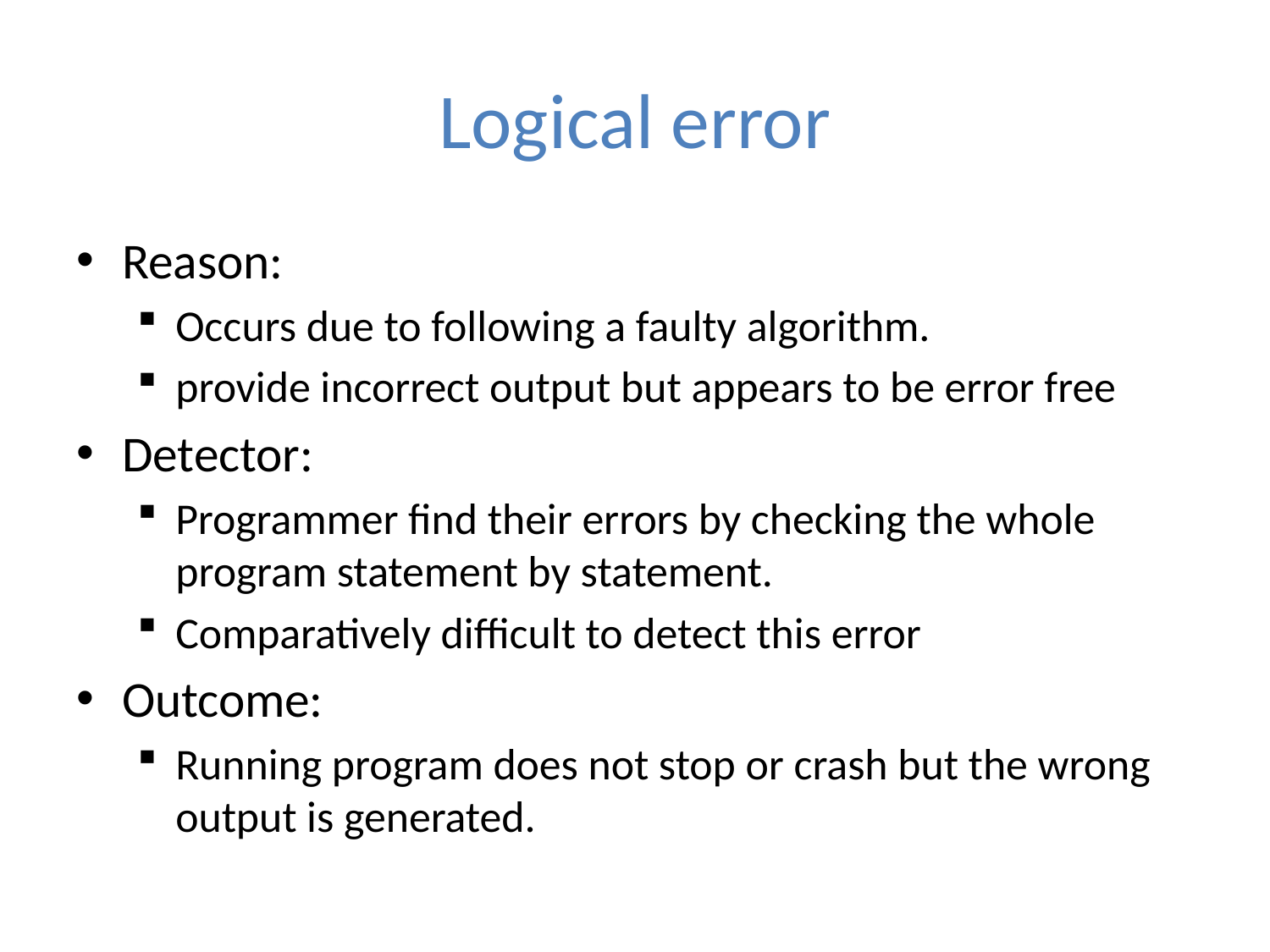

# Logical error
Reason:
Occurs due to following a faulty algorithm.
provide incorrect output but appears to be error free
Detector:
Programmer find their errors by checking the whole program statement by statement.
Comparatively difficult to detect this error
Outcome:
Running program does not stop or crash but the wrong output is generated.